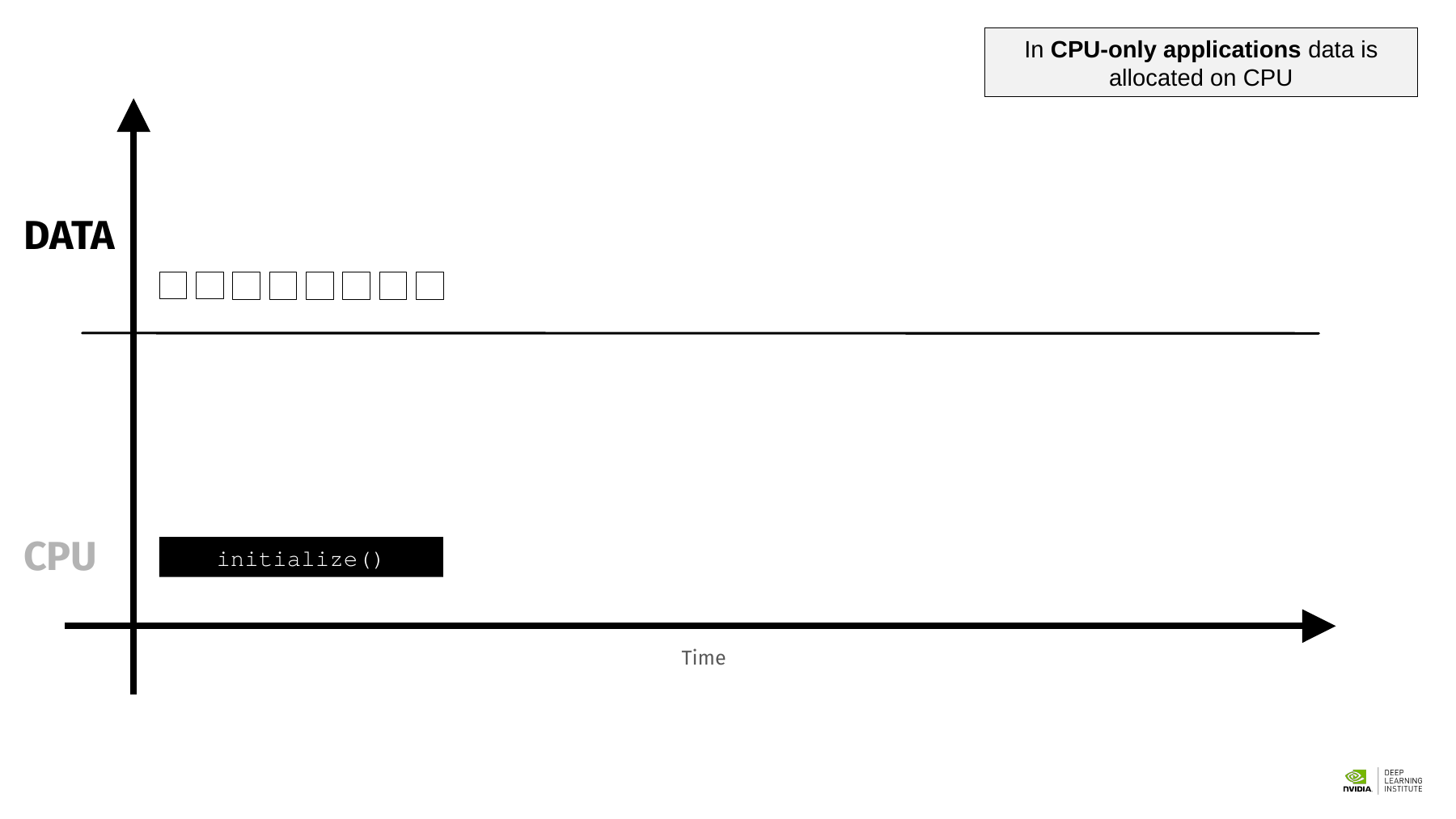

In CPU-only applications data is allocated on CPU
TIME
DATA

CPU
initialize()
Time